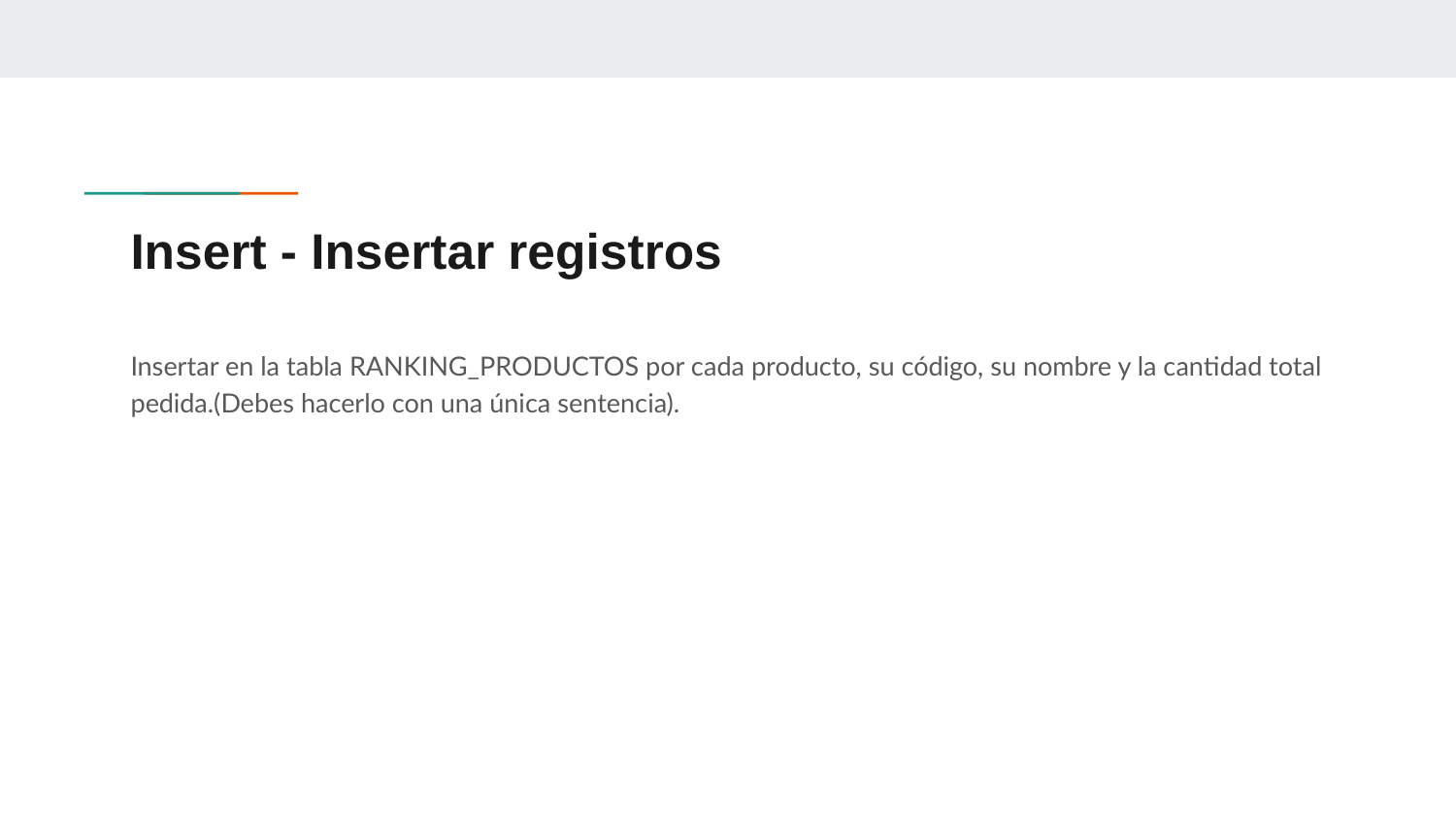

# Insert - Insertar registros
Insertar en la tabla RANKING_PRODUCTOS por cada producto, su código, su nombre y la cantidad total pedida.(Debes hacerlo con una única sentencia).